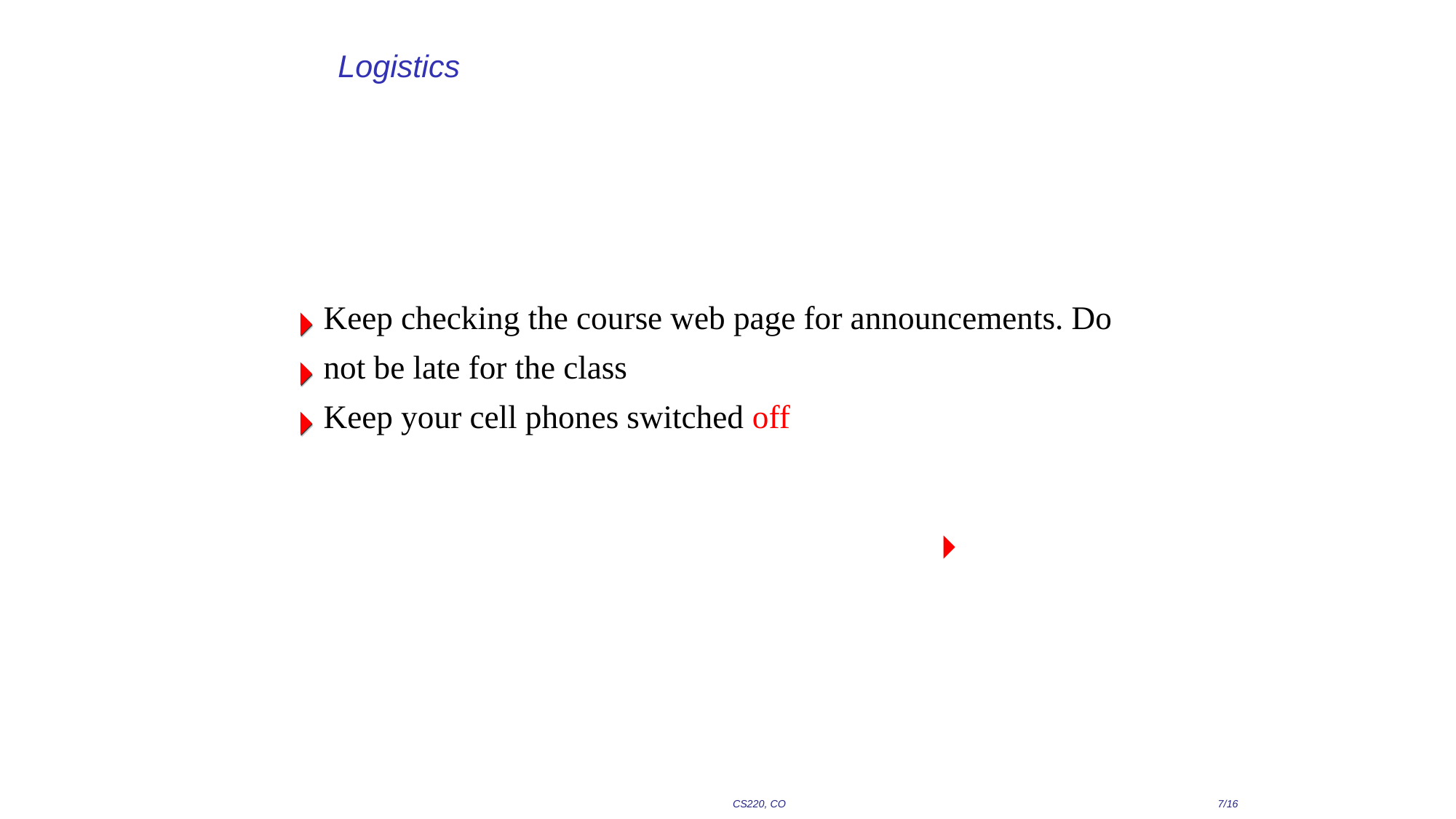

# Logistics
Keep checking the course web page for announcements. Do not be late for the class
Keep your cell phones switched off

CS220, CO
7/16